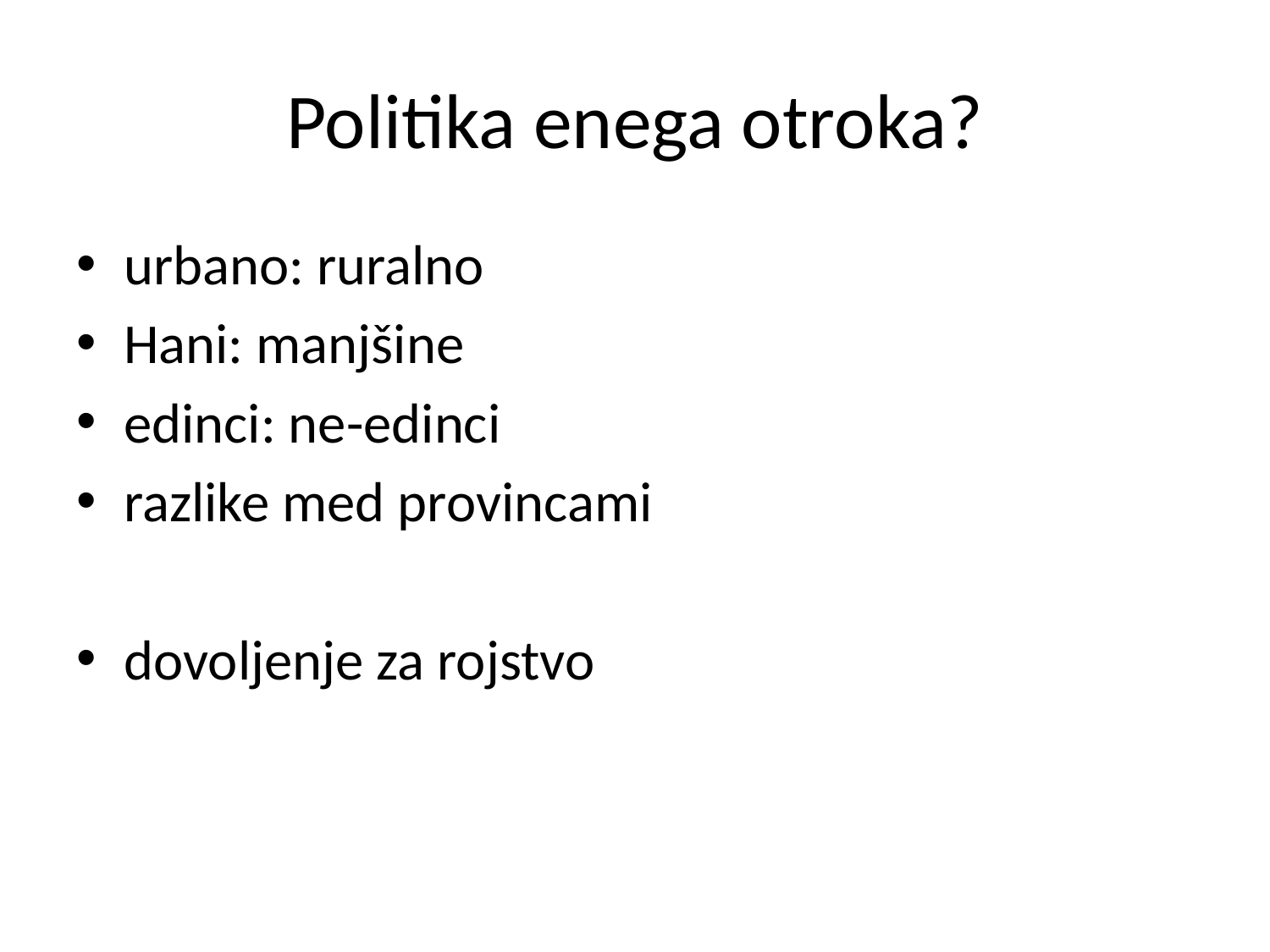

# Politika enega otroka?
urbano: ruralno
Hani: manjšine
edinci: ne-edinci
razlike med provincami

dovoljenje za rojstvo